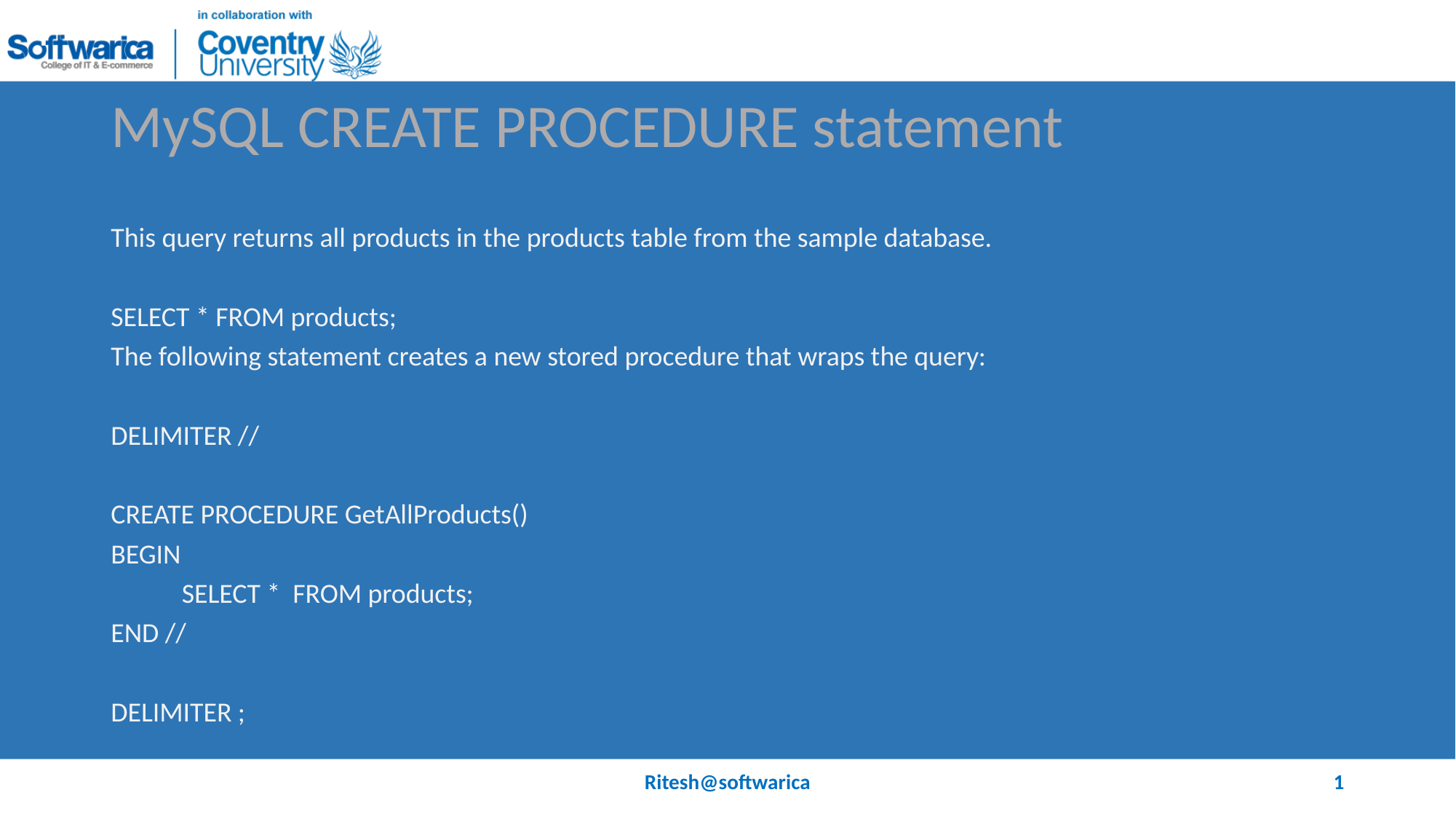

# MySQL CREATE PROCEDURE statement
This query returns all products in the products table from the sample database.

SELECT * FROM products;
The following statement creates a new stored procedure that wraps the query:

DELIMITER //

CREATE PROCEDURE GetAllProducts()
BEGIN
	SELECT *  FROM products;
END //

DELIMITER ;
Ritesh@softwarica
1